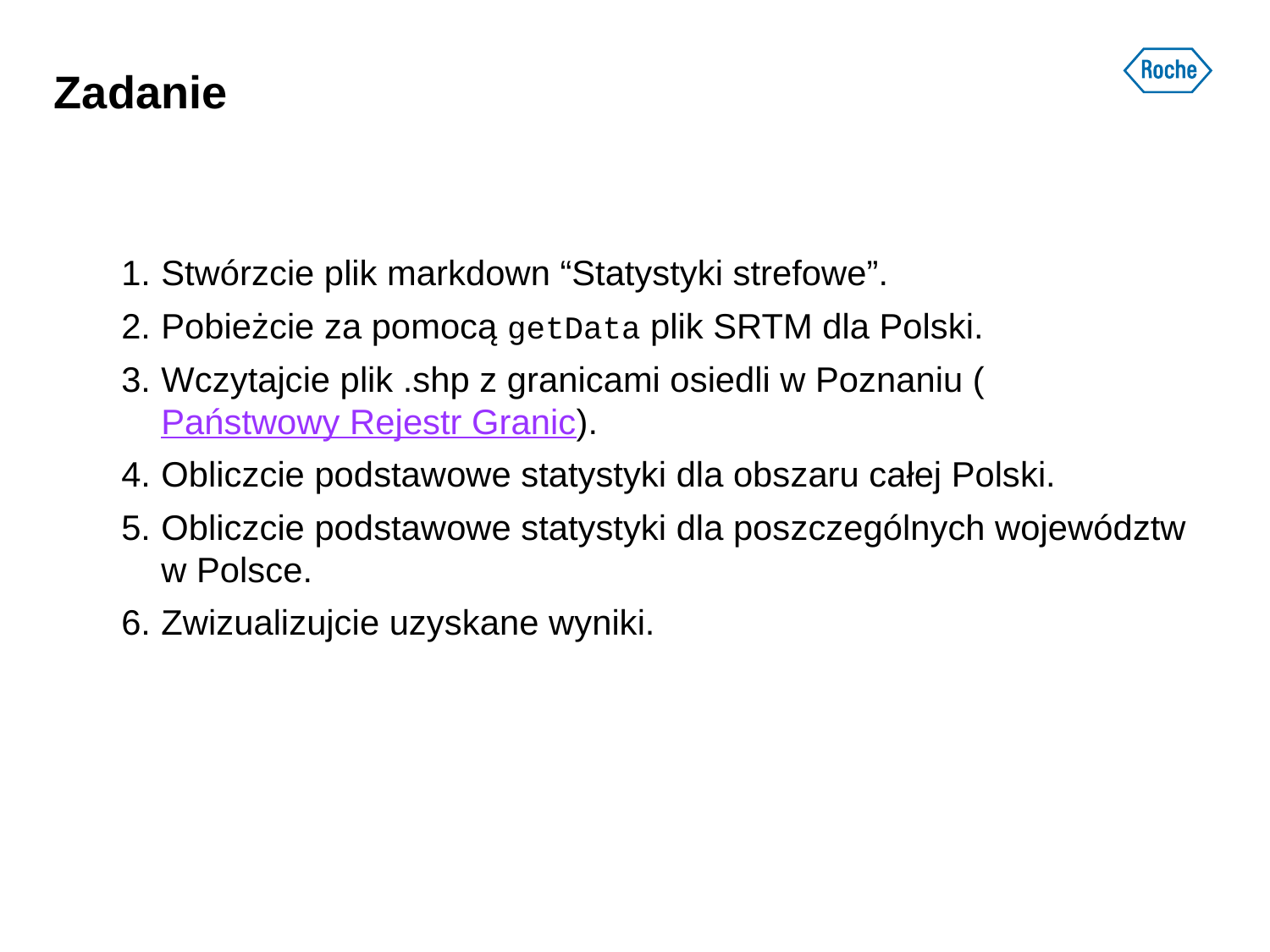

Zadanie
Stwórzcie plik markdown “Statystyki strefowe”.
Pobieżcie za pomocą getData plik SRTM dla Polski.
Wczytajcie plik .shp z granicami osiedli w Poznaniu (Państwowy Rejestr Granic).
Obliczcie podstawowe statystyki dla obszaru całej Polski.
Obliczcie podstawowe statystyki dla poszczególnych województw w Polsce.
Zwizualizujcie uzyskane wyniki.